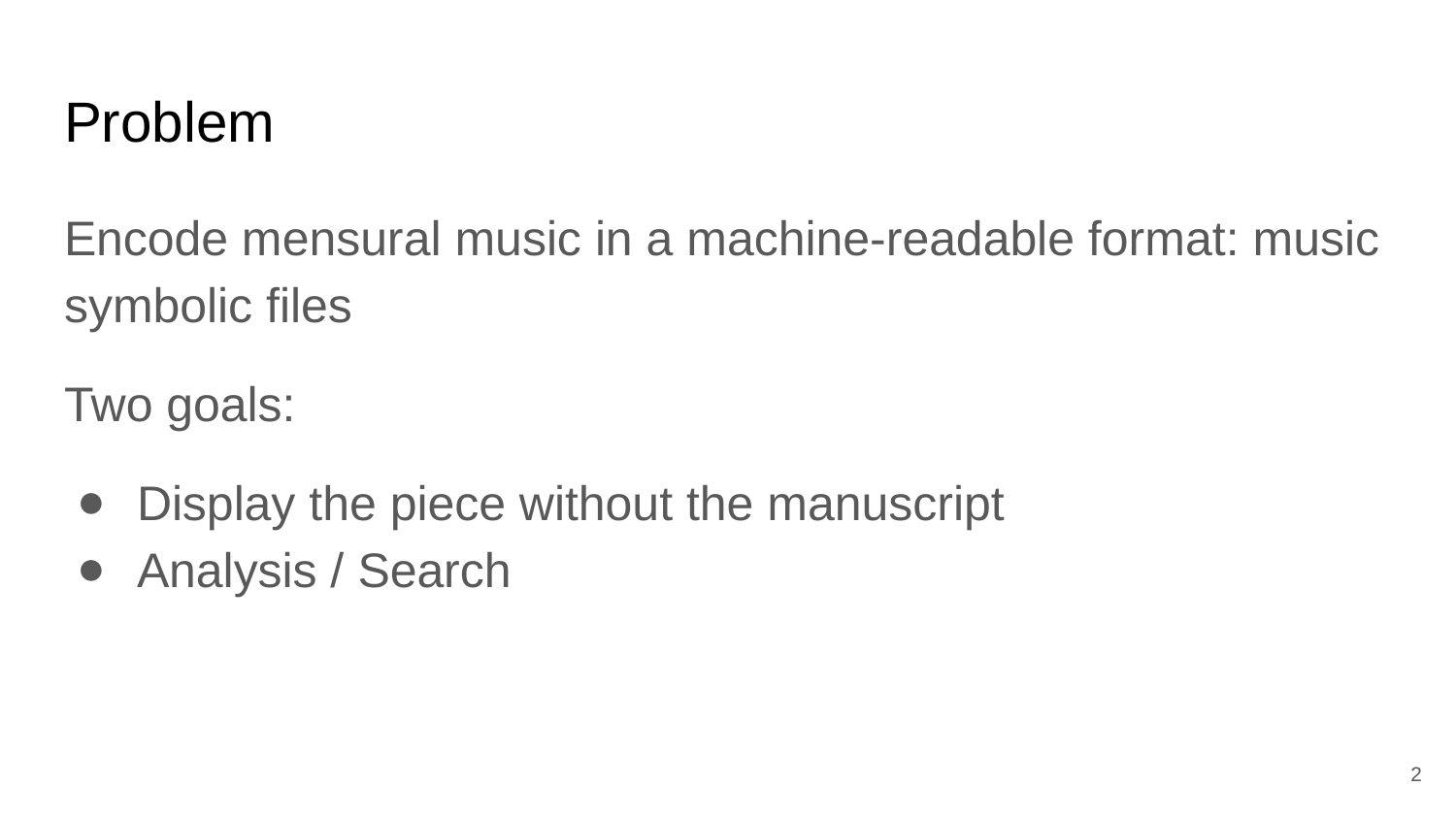

# Problem
Encode mensural music in a machine-readable format: music symbolic files
Two goals:
Display the piece without the manuscript
Analysis / Search
2